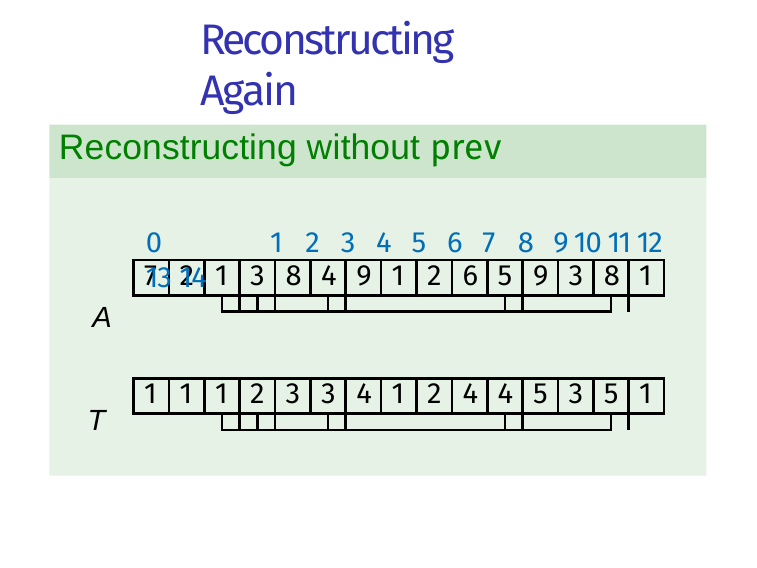

# Reconstructing Again
Reconstructing without prev

0	1	2	3	4	5	6	7	8	9 10 11 12 13 14
A

T

| 7 | 2 | 1 |  | 3 |  | 8 | 4 |  | 9 | 1 | 2 | 6 | 5 |  | 9 | 3 | 8 |  | 1 |
| --- | --- | --- | --- | --- | --- | --- | --- | --- | --- | --- | --- | --- | --- | --- | --- | --- | --- | --- | --- |
|  |  |  |  |  |  |  |  |  |  |  |  |  |  |  |  |  |  |  |  |
| 1 | 1 | 1 |  | 2 |  | 3 | 3 |  | 4 | 1 | 2 | 4 | 4 |  | 5 | 3 | 5 |  | 1 |
| --- | --- | --- | --- | --- | --- | --- | --- | --- | --- | --- | --- | --- | --- | --- | --- | --- | --- | --- | --- |
|  |  |  |  |  |  |  |  |  |  |  |  |  |  |  |  |  |  |  |  |